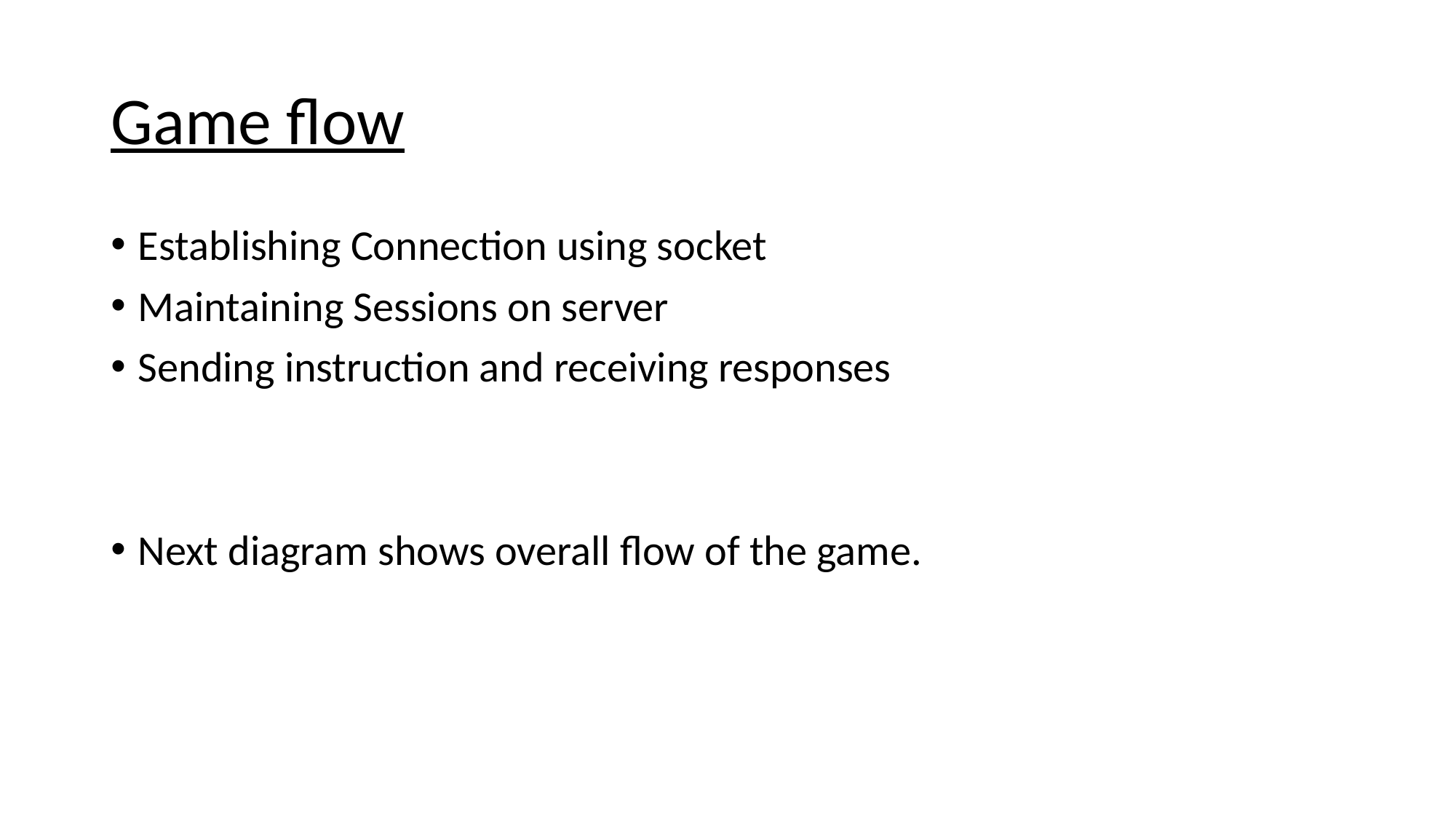

# Game flow
Establishing Connection using socket
Maintaining Sessions on server
Sending instruction and receiving responses

Next diagram shows overall flow of the game.